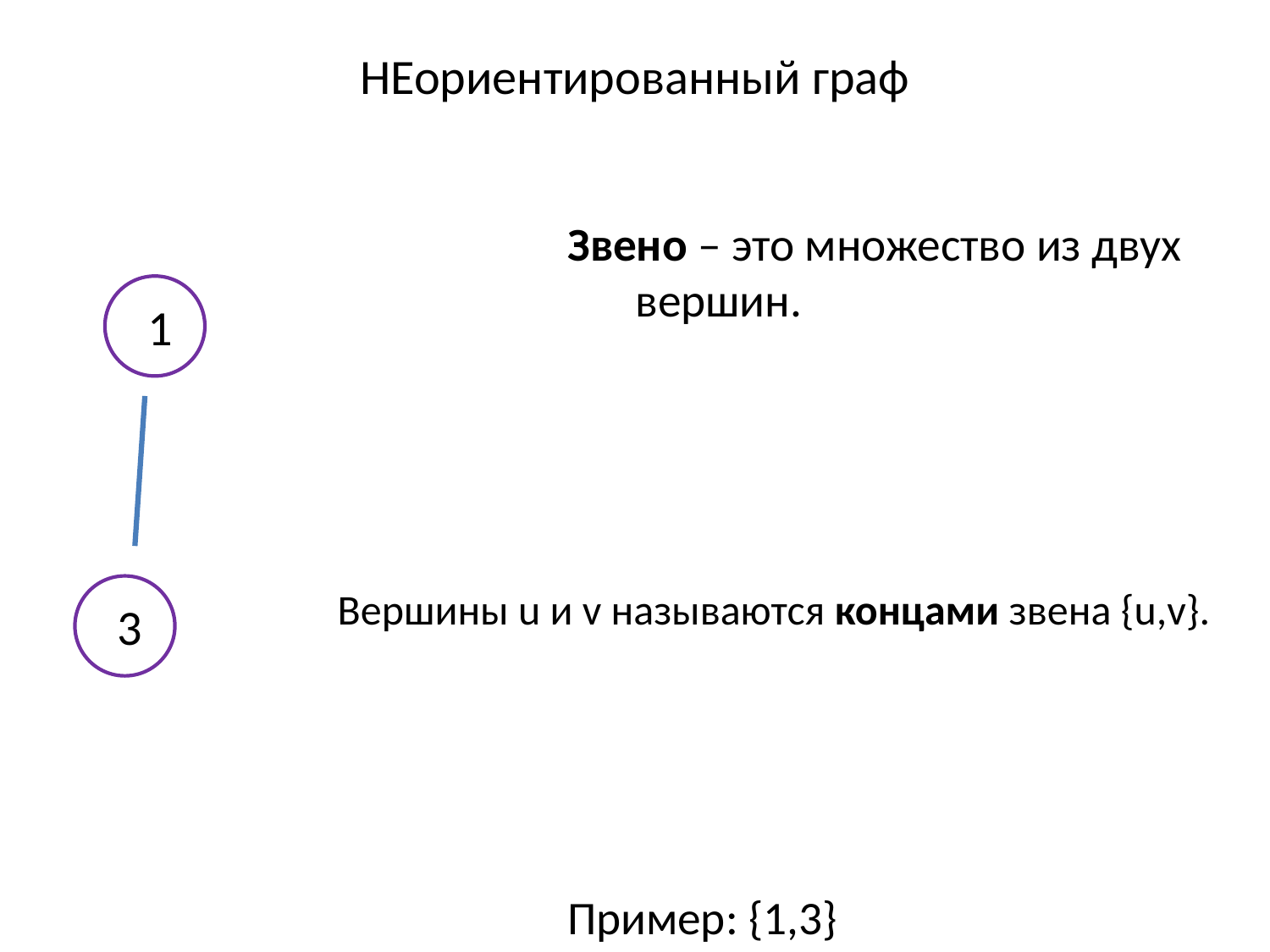

НЕориентированный граф
Звено – это множество из двух вершин.

Пример: {1,3}

1
Вершины u и v называются концами звена {u,v}.

3